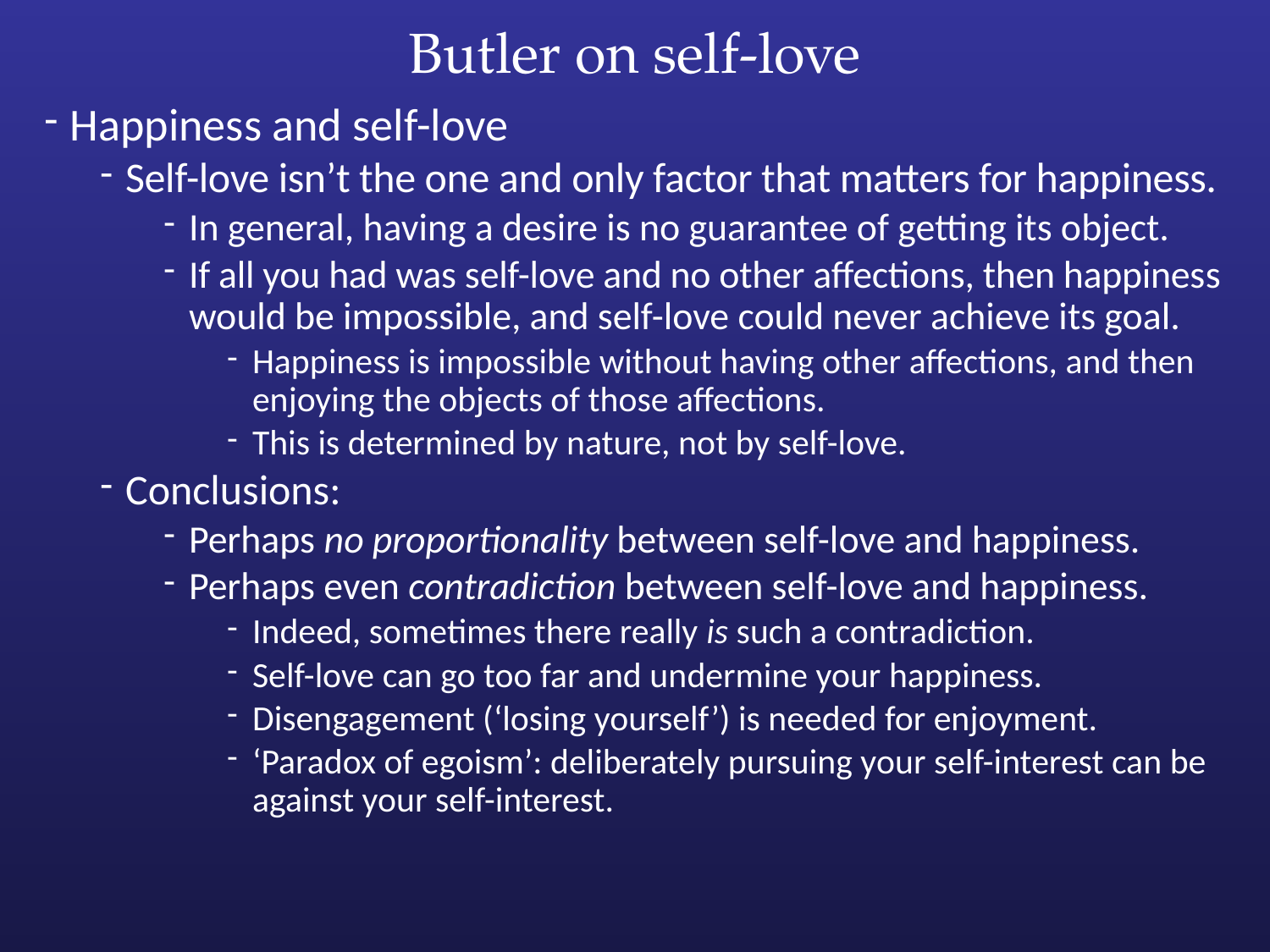

# Butler on self-love
Happiness and self-love
Self-love isn’t the one and only factor that matters for happiness.
In general, having a desire is no guarantee of getting its object.
If all you had was self-love and no other affections, then happiness would be impossible, and self-love could never achieve its goal.
Happiness is impossible without having other affections, and then enjoying the objects of those affections.
This is determined by nature, not by self-love.
Conclusions:
Perhaps no proportionality between self-love and happiness.
Perhaps even contradiction between self-love and happiness.
Indeed, sometimes there really is such a contradiction.
Self-love can go too far and undermine your happiness.
Disengagement (‘losing yourself’) is needed for enjoyment.
‘Paradox of egoism’: deliberately pursuing your self-interest can be against your self-interest.